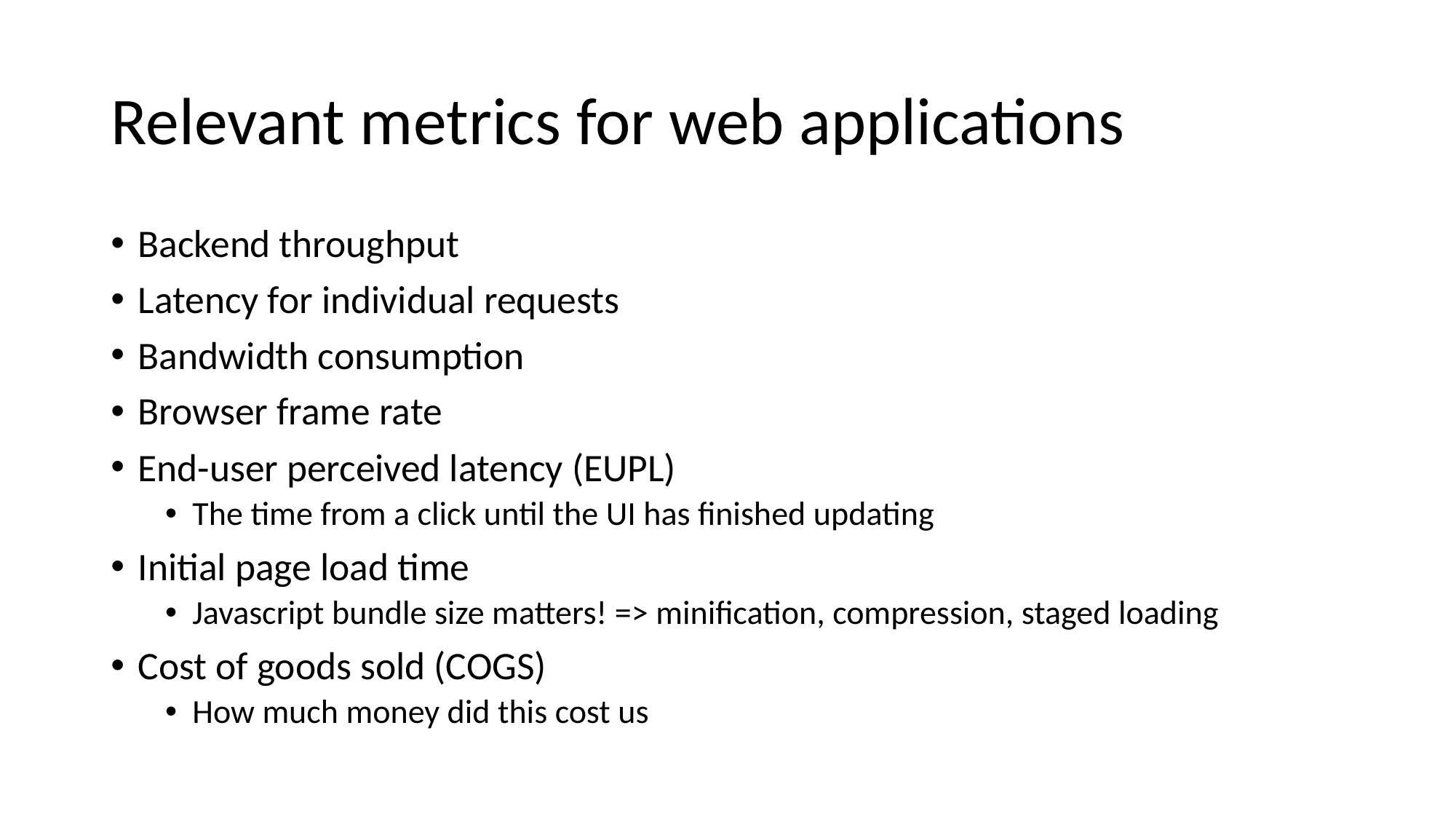

# Relevant metrics for web applications
Backend throughput
Latency for individual requests
Bandwidth consumption
Browser frame rate
End-user perceived latency (EUPL)
The time from a click until the UI has finished updating
Initial page load time
Javascript bundle size matters! => minification, compression, staged loading
Cost of goods sold (COGS)
How much money did this cost us